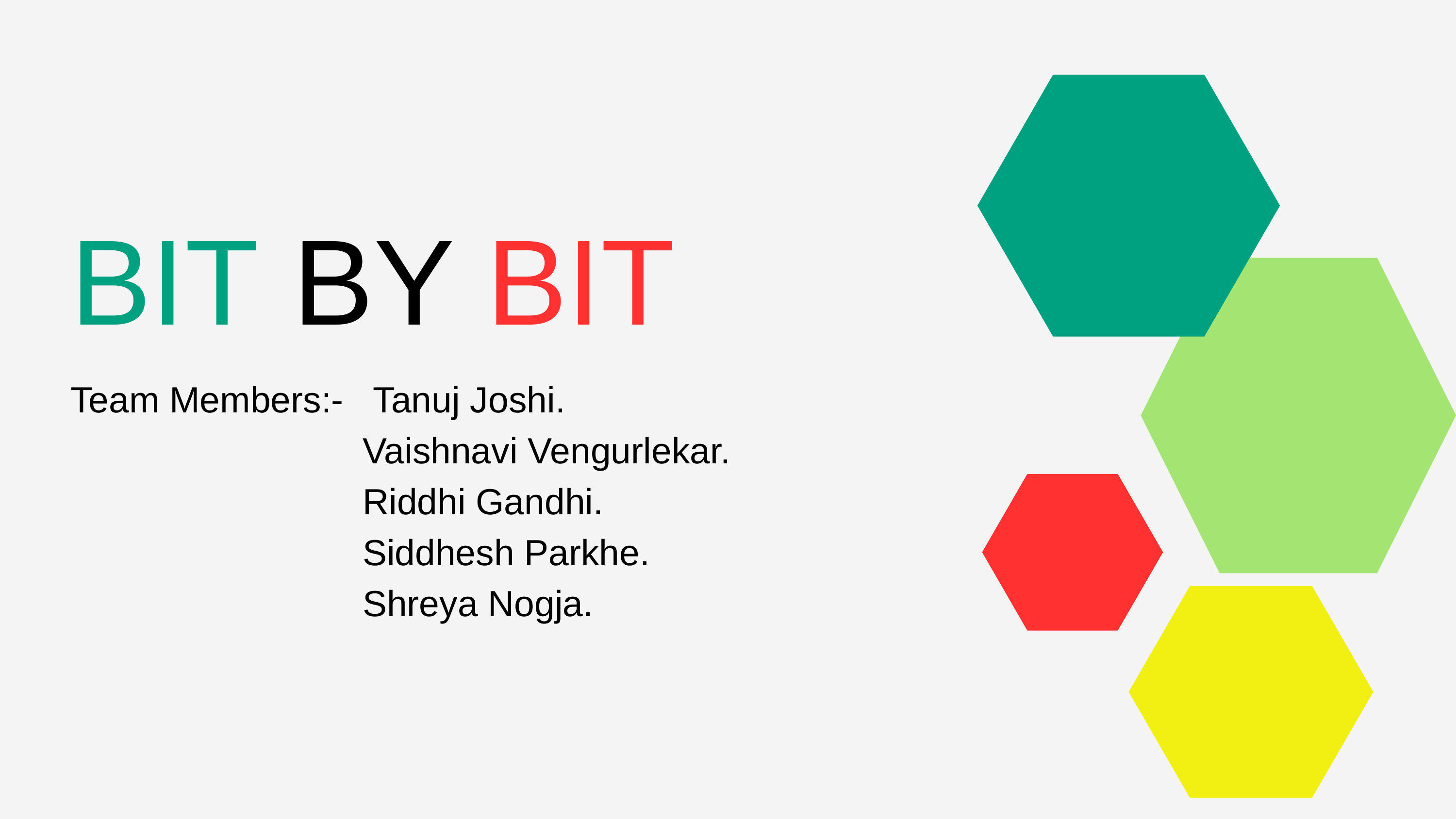

BIT BY BIT
Team Members:-   Tanuj Joshi.
                             Vaishnavi Vengurlekar.
                             Riddhi Gandhi.
                             Siddhesh Parkhe.
                             Shreya Nogja.